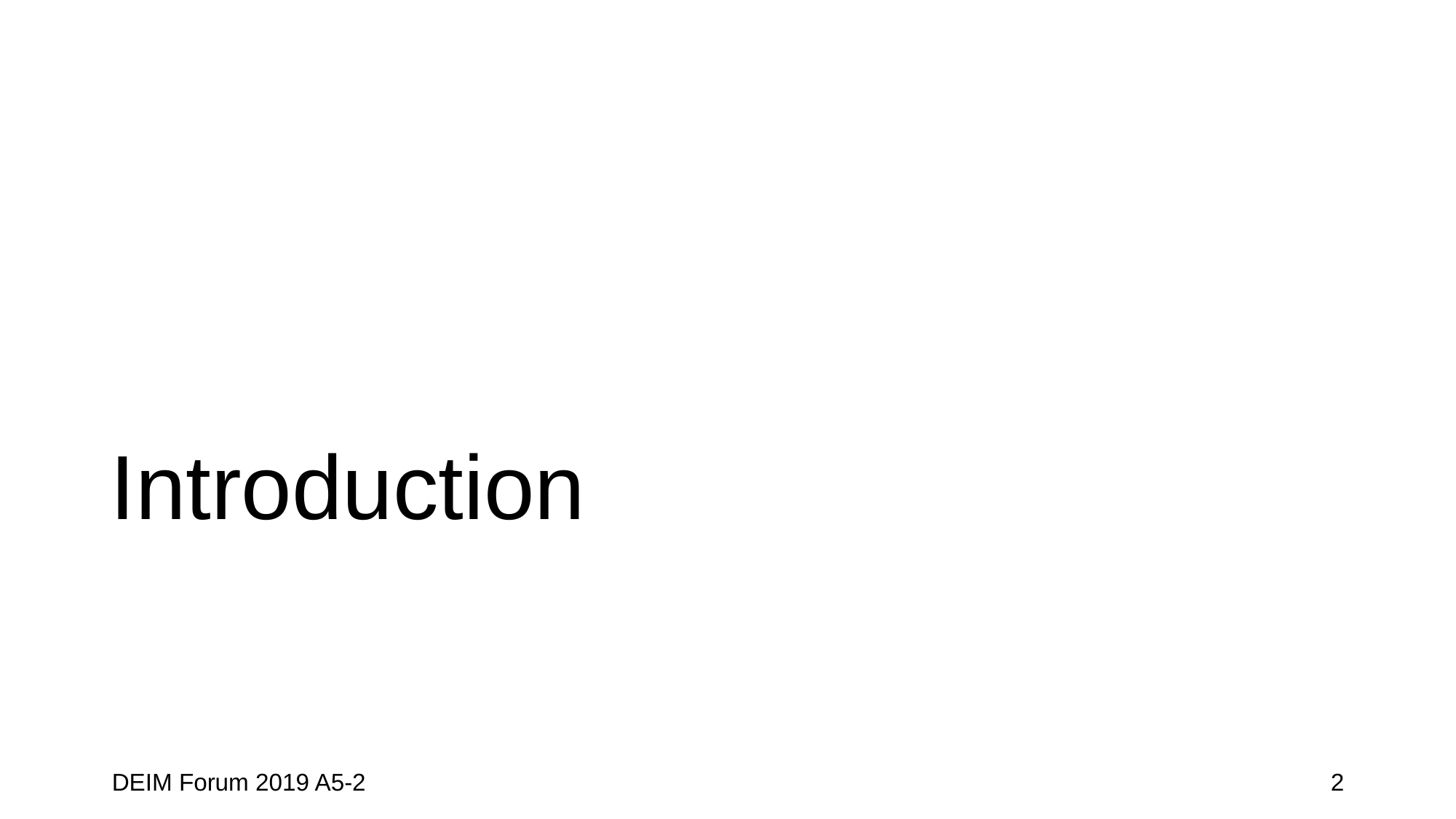

# Introduction

DEIM Forum 2019 A5-2
2